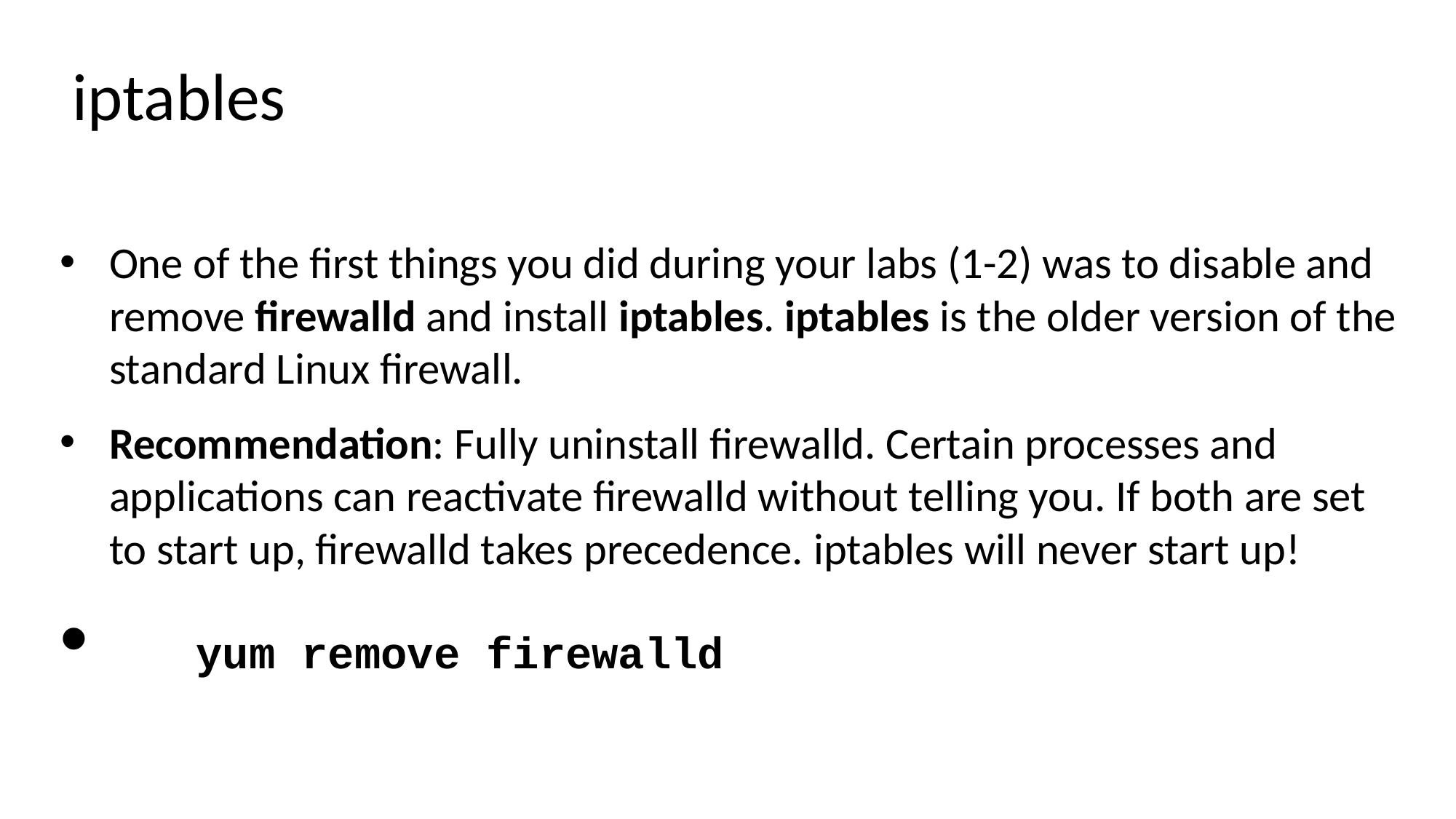

# iptables
One of the first things you did during your labs (1-2) was to disable and remove firewalld and install iptables. iptables is the older version of the standard Linux firewall.
Recommendation: Fully uninstall firewalld. Certain processes and applications can reactivate firewalld without telling you. If both are set to start up, firewalld takes precedence. iptables will never start up!
	yum remove firewalld